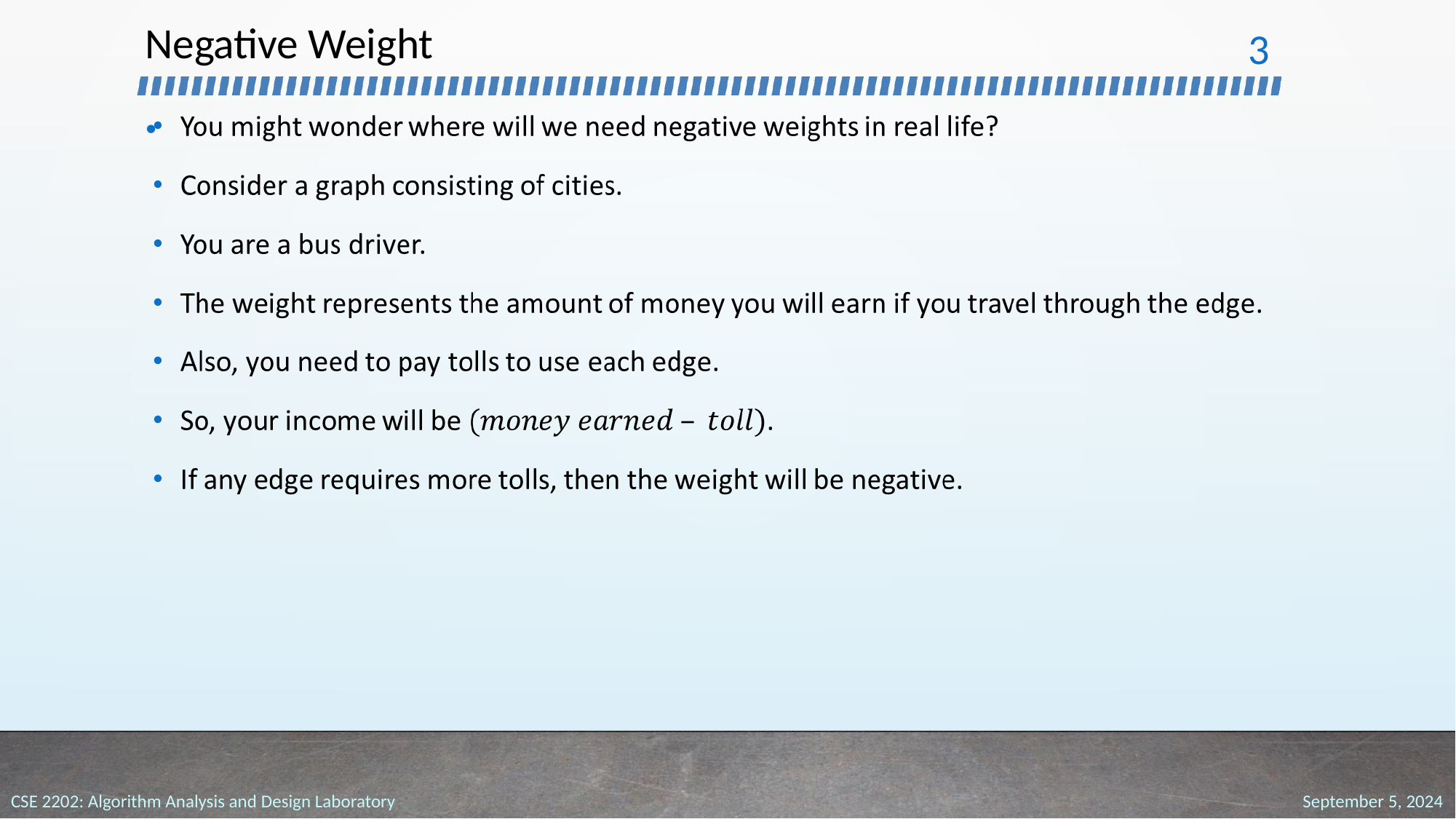

# Negative Weight
3

September 5, 2024
CSE 2202: Algorithm Analysis and Design Laboratory